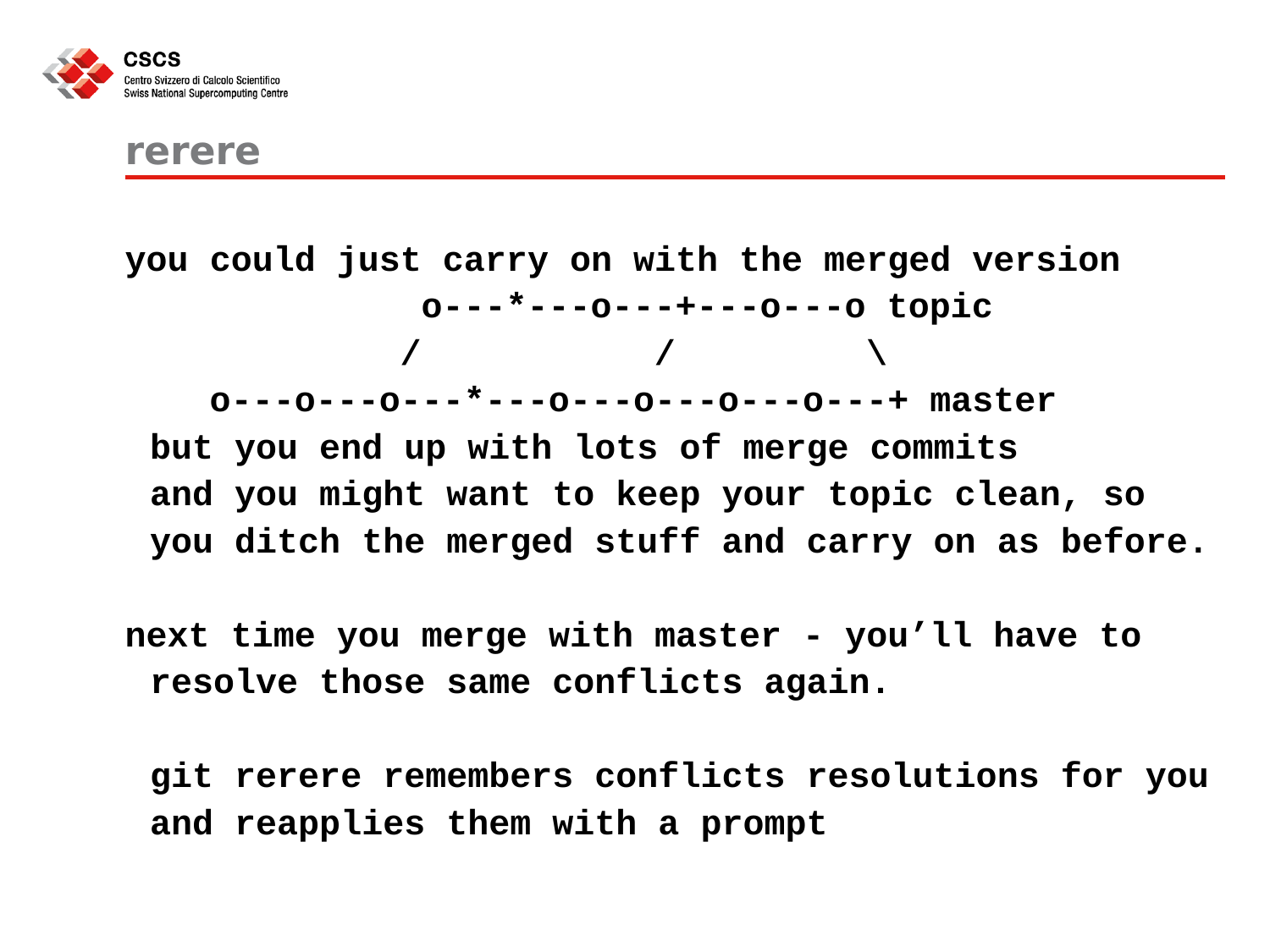

# rerere
you could just carry on with the merged version
              o---*---o---+---o---o topic
             /           /         \
    o---o---o---*---o---o---o---o---+ master
	but you end up with lots of merge commits
	and you might want to keep your topic clean, so you ditch the merged stuff and carry on as before.

next time you merge with master - you’ll have to resolve those same conflicts again.

	git rerere remembers conflicts resolutions for you and reapplies them with a prompt